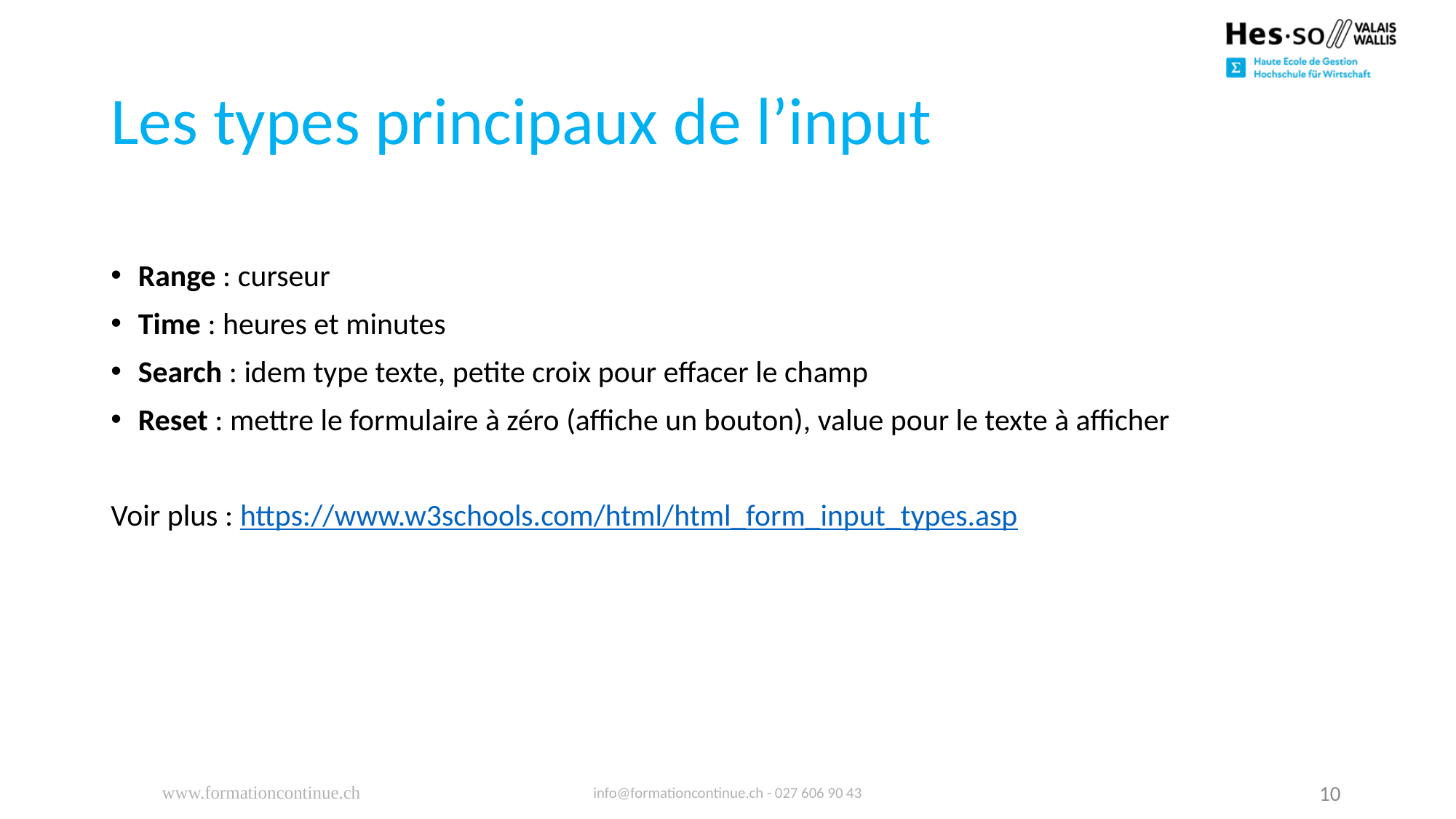

# Les types principaux de l’input
Range : curseur
Time : heures et minutes
Search : idem type texte, petite croix pour effacer le champ
Reset : mettre le formulaire à zéro (affiche un bouton), value pour le texte à afficher

Voir plus : https://www.w3schools.com/html/html_form_input_types.asp
www.formationcontinue.ch
info@formationcontinue.ch - 027 606 90 43
10